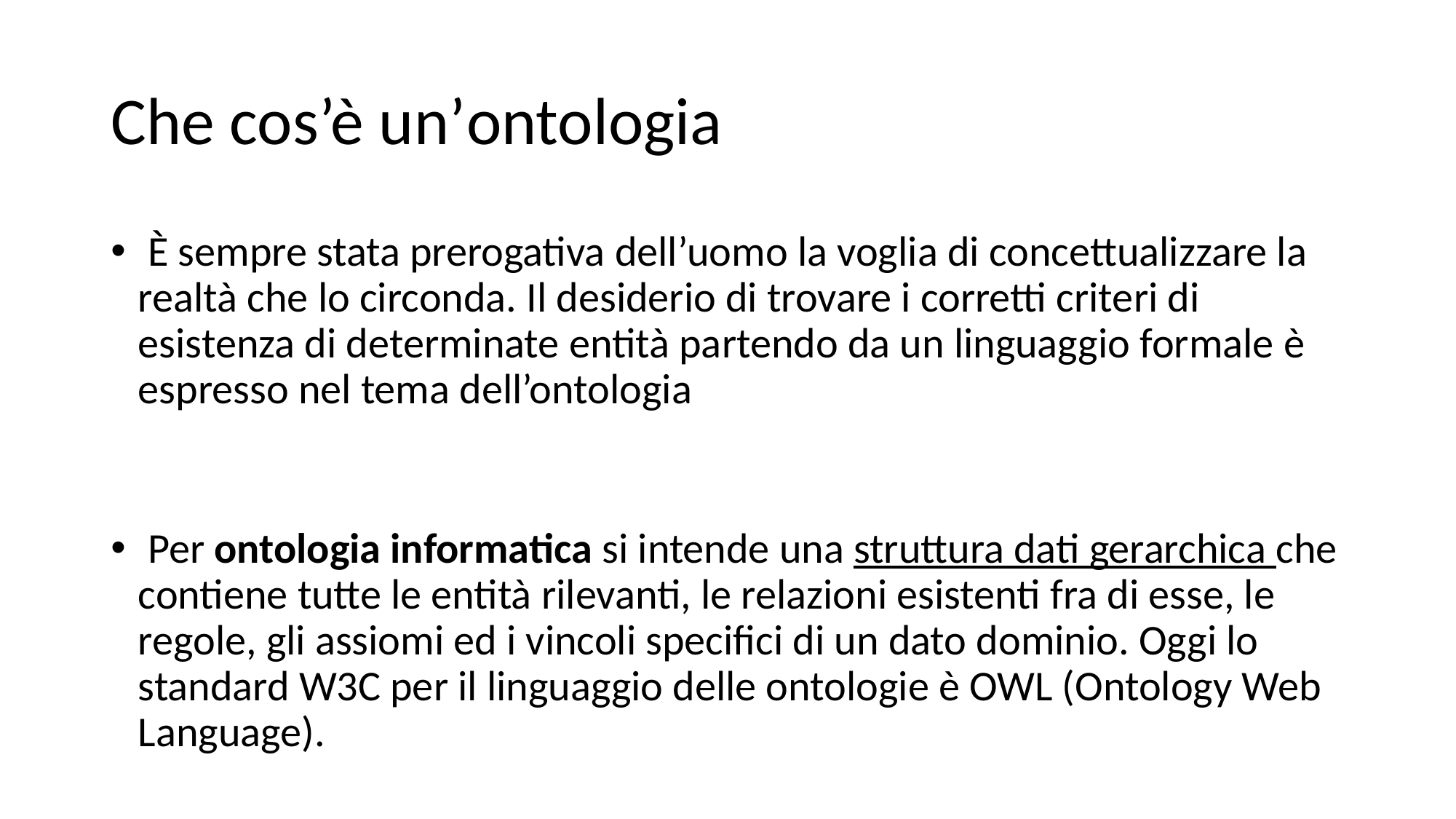

# Che cos’è un’ontologia
 È sempre stata prerogativa dell’uomo la voglia di concettualizzare la realtà che lo circonda. Il desiderio di trovare i corretti criteri di esistenza di determinate entità partendo da un linguaggio formale è espresso nel tema dell’ontologia
 Per ontologia informatica si intende una struttura dati gerarchica che contiene tutte le entità rilevanti, le relazioni esistenti fra di esse, le regole, gli assiomi ed i vincoli speciﬁci di un dato dominio. Oggi lo standard W3C per il linguaggio delle ontologie è OWL (Ontology Web Language).